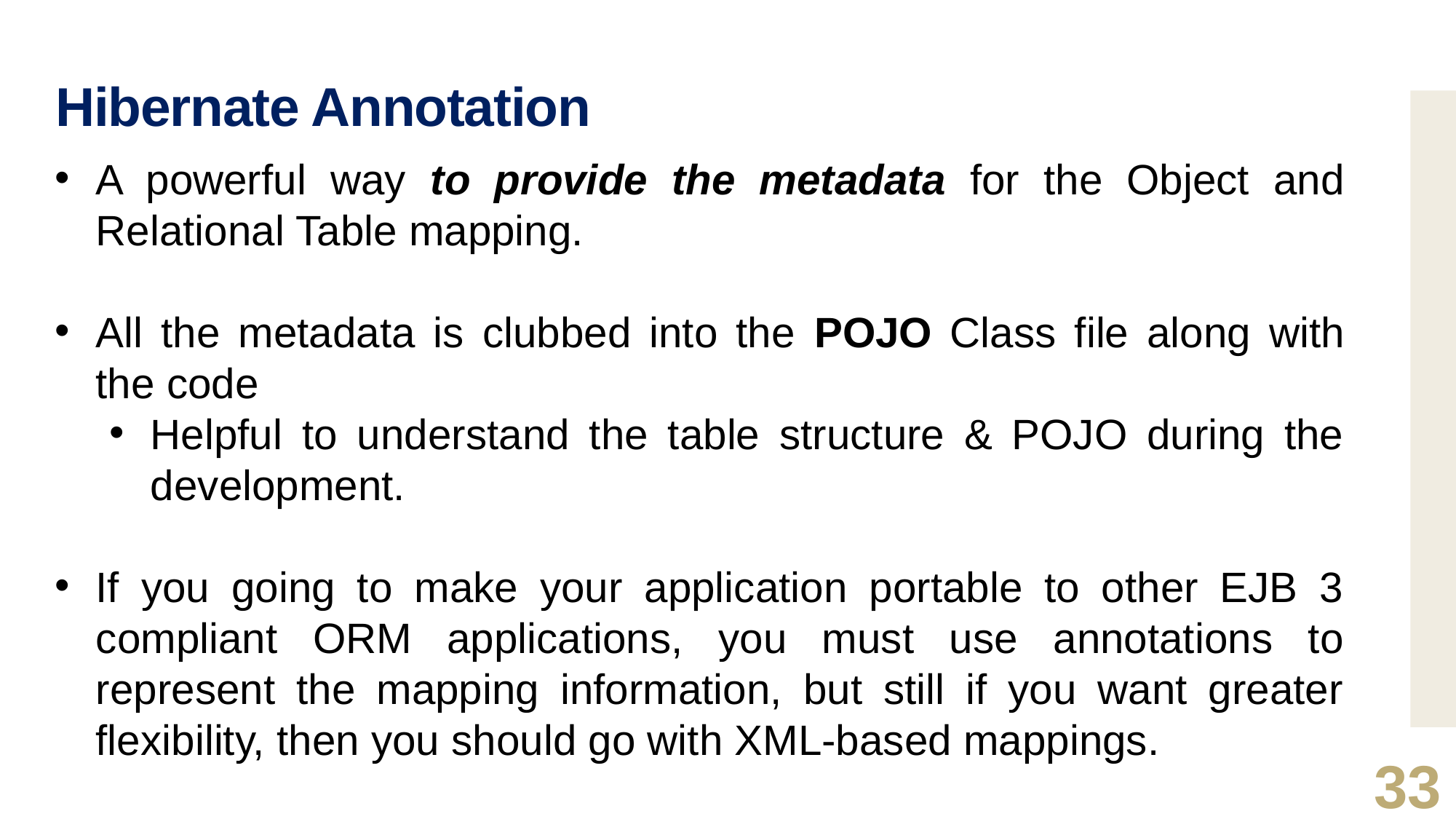

# Hibernate Annotation
A powerful way to provide the metadata for the Object and Relational Table mapping.

All the metadata is clubbed into the POJO Class file along with the code
Helpful to understand the table structure & POJO during the development.

If you going to make your application portable to other EJB 3 compliant ORM applications, you must use annotations to represent the mapping information, but still if you want greater flexibility, then you should go with XML-based mappings.

33